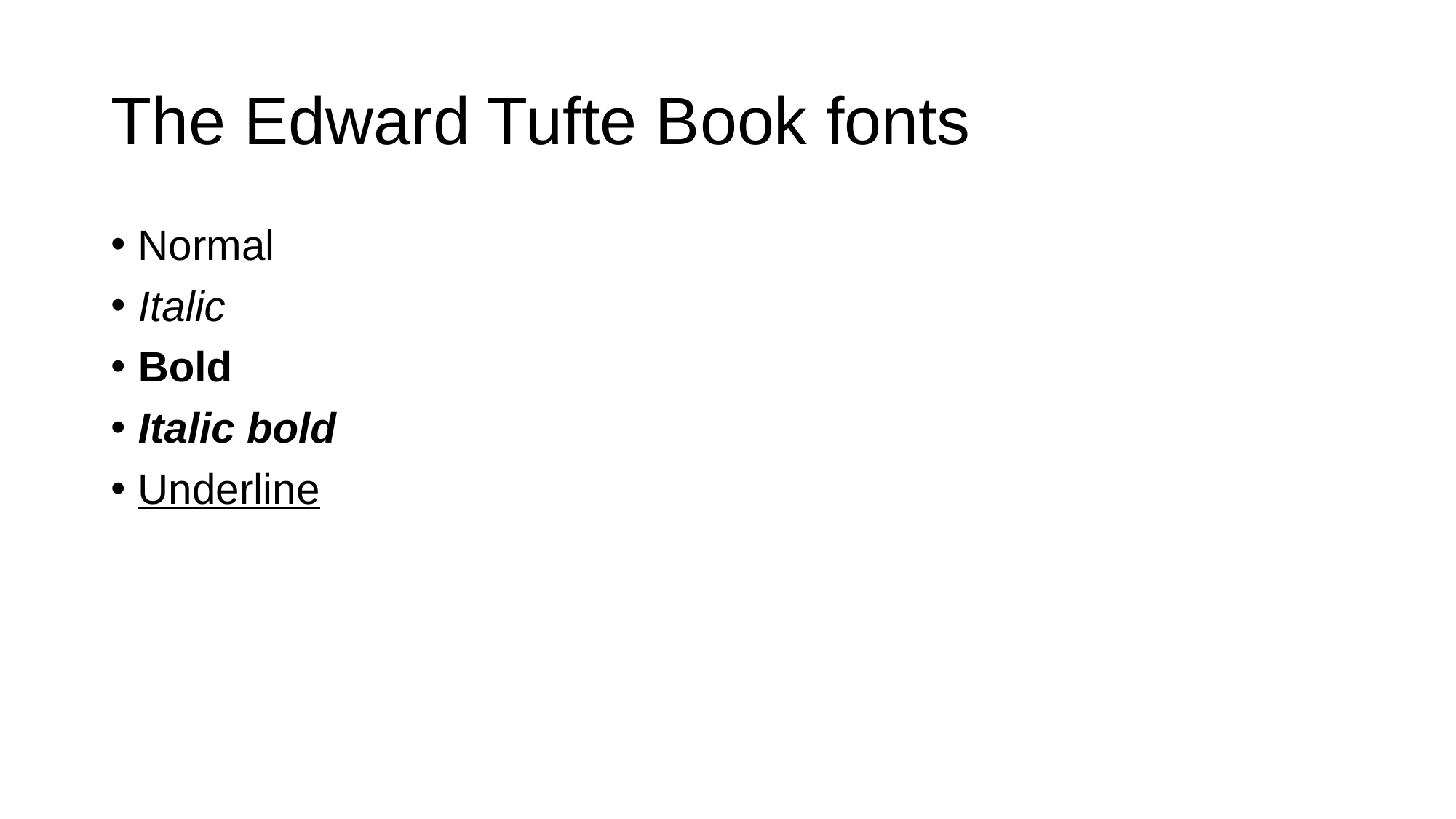

# The Edward Tufte Book fonts
Normal
Italic
Bold
Italic bold
Underline